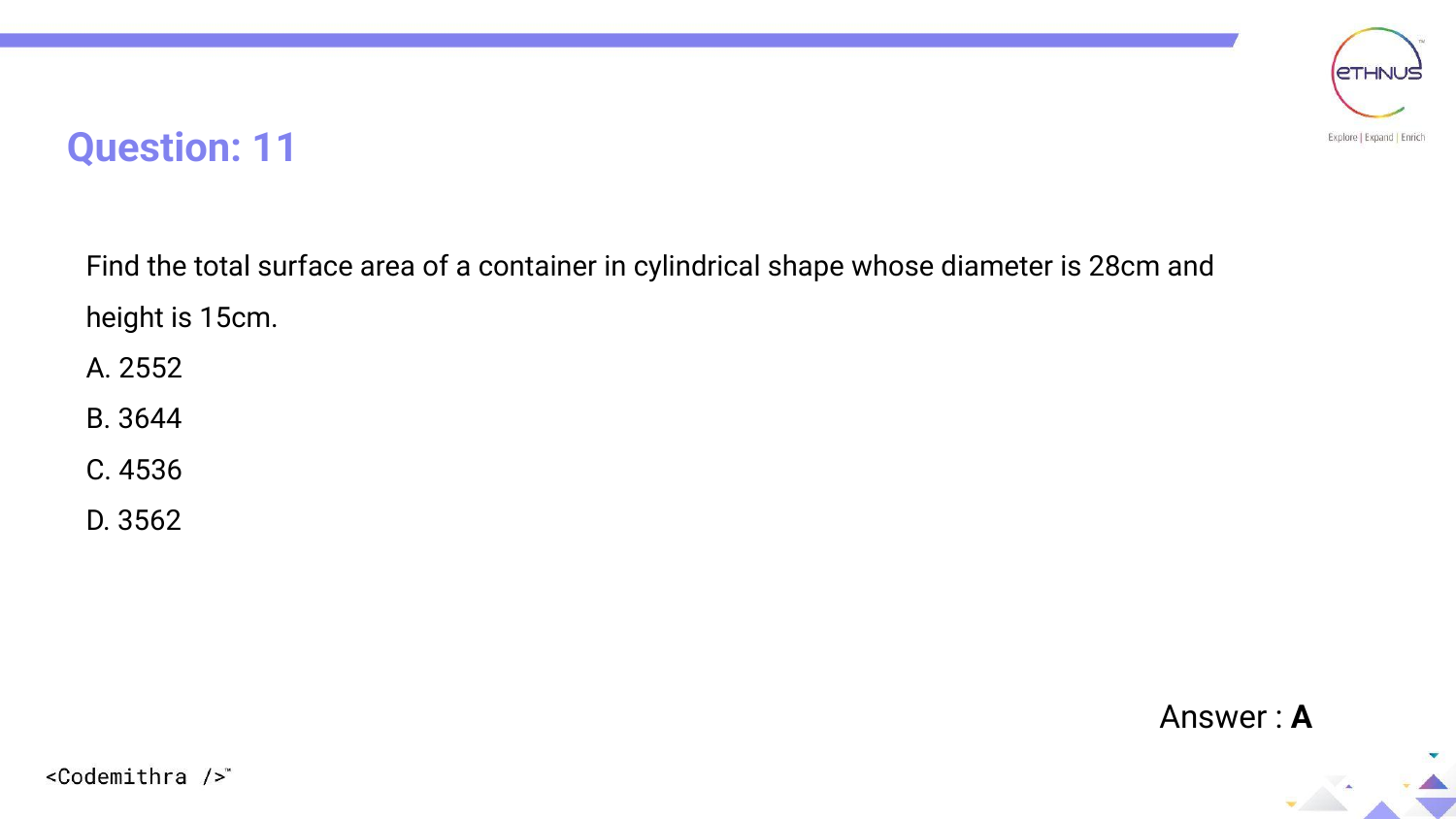

Question: 11
Find the total surface area of a container in cylindrical shape whose diameter is 28cm and height is 15cm.
A. 2552
B. 3644
C. 4536
D. 3562

Answer : A